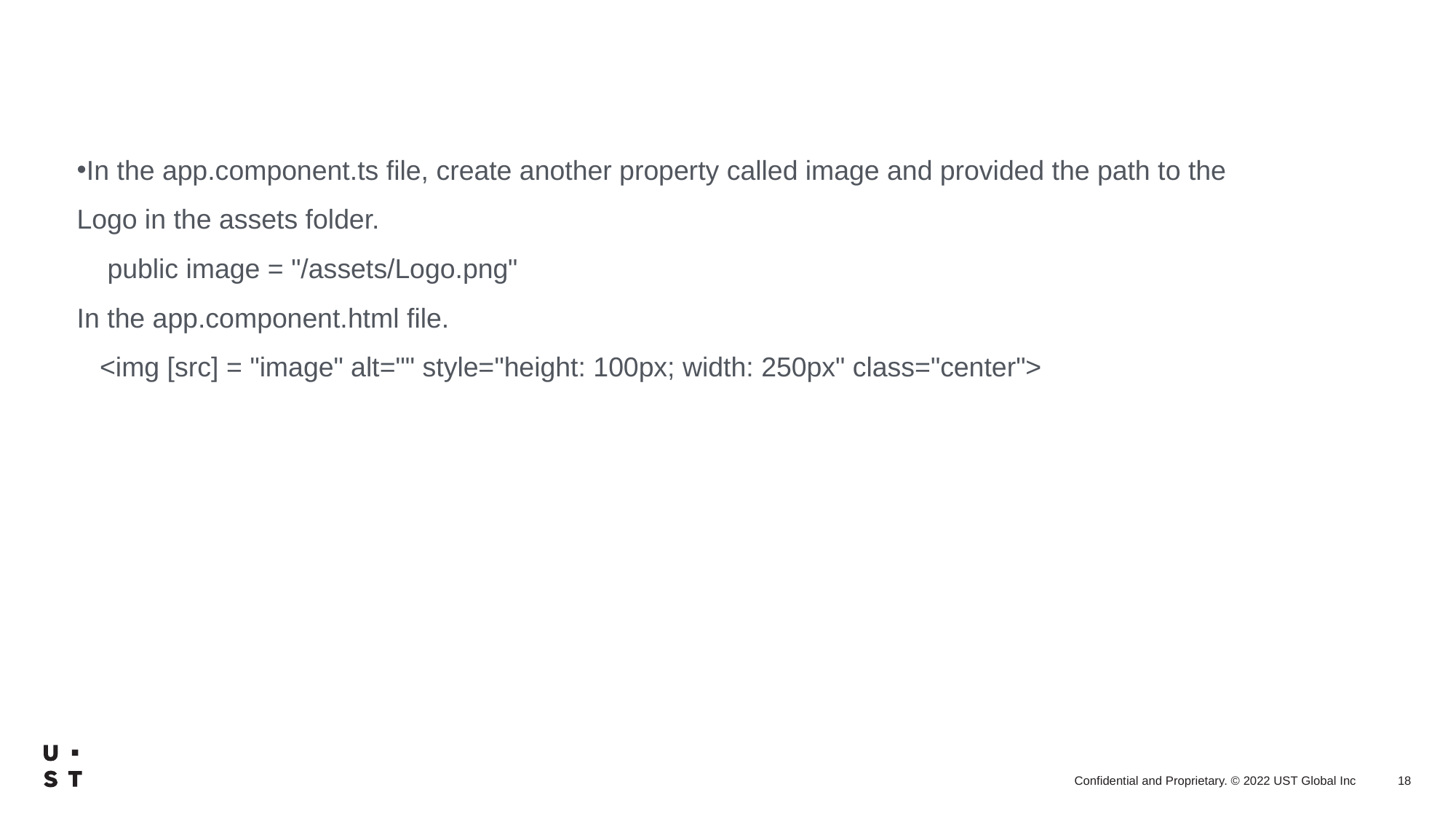

In the app.component.ts file, create another property called image and provided the path to the Logo in the assets folder.
    public image = "/assets/Logo.png"
In the app.component.html file.
   <img [src] = "image" alt="" style="height: 100px; width: 250px" class="center">